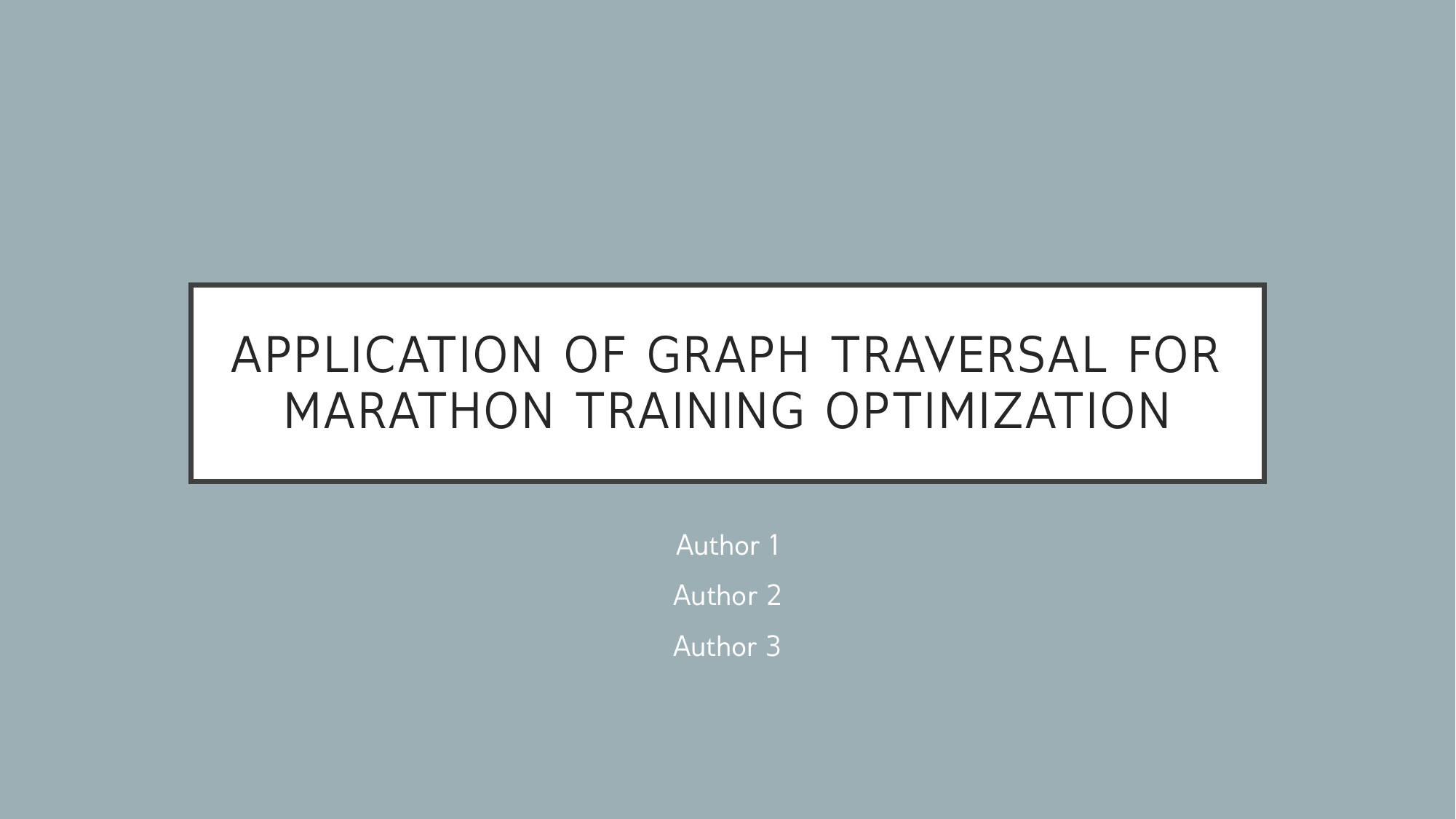

# Application of graph traversal for marathon training optimization
Author 1
Author 2
Author 3